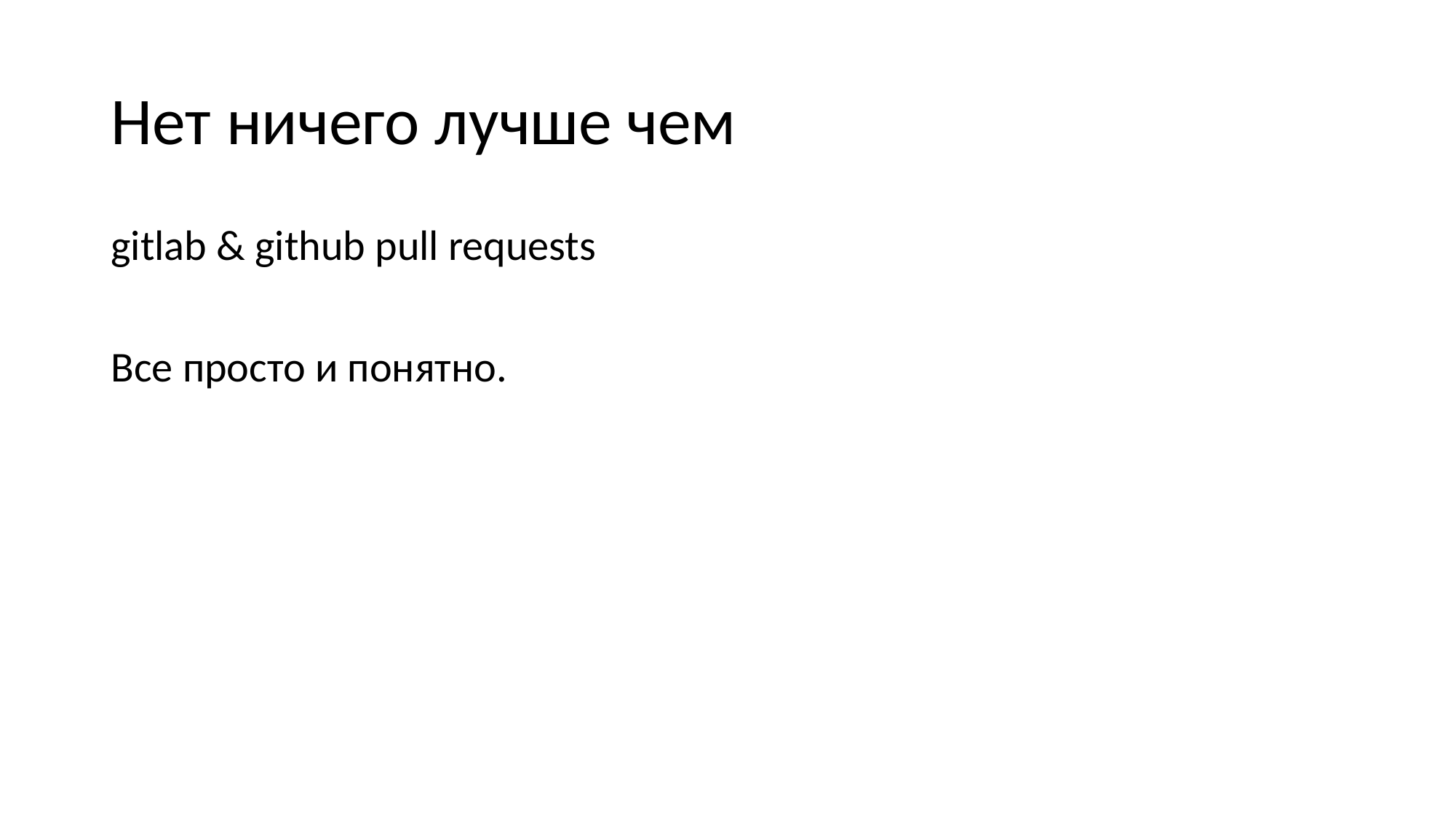

# Нет ничего лучше чем
gitlab & github pull requests

Все просто и понятно.